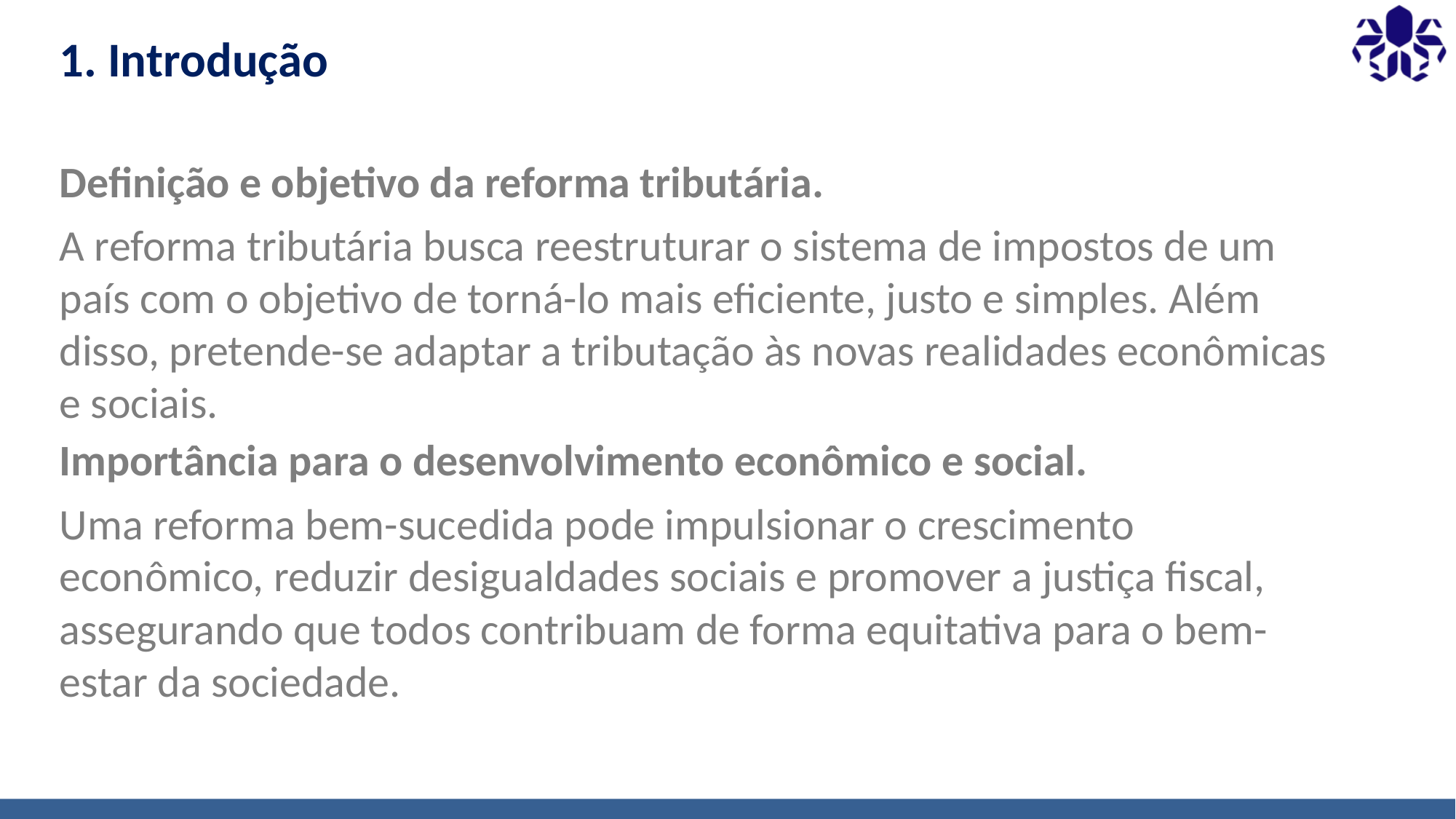

# 1. Introdução

Definição e objetivo da reforma tributária.
A reforma tributária busca reestruturar o sistema de impostos de um país com o objetivo de torná-lo mais eficiente, justo e simples. Além disso, pretende-se adaptar a tributação às novas realidades econômicas e sociais.
Importância para o desenvolvimento econômico e social.
Uma reforma bem-sucedida pode impulsionar o crescimento econômico, reduzir desigualdades sociais e promover a justiça fiscal, assegurando que todos contribuam de forma equitativa para o bem-estar da sociedade.